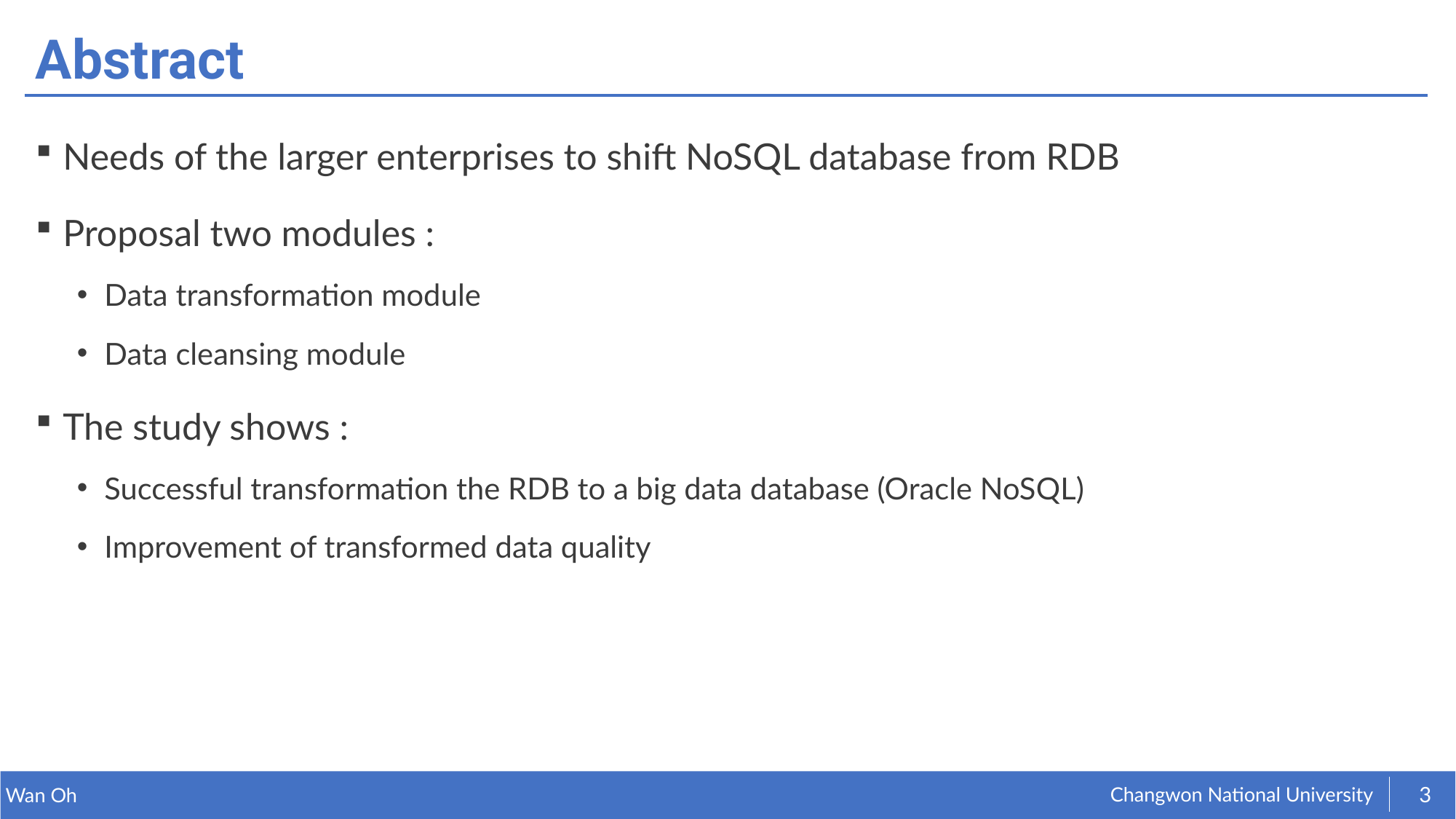

# Abstract
Needs of the larger enterprises to shift NoSQL database from RDB
Proposal two modules :
Data transformation module
Data cleansing module
The study shows :
Successful transformation the RDB to a big data database (Oracle NoSQL)
Improvement of transformed data quality
3